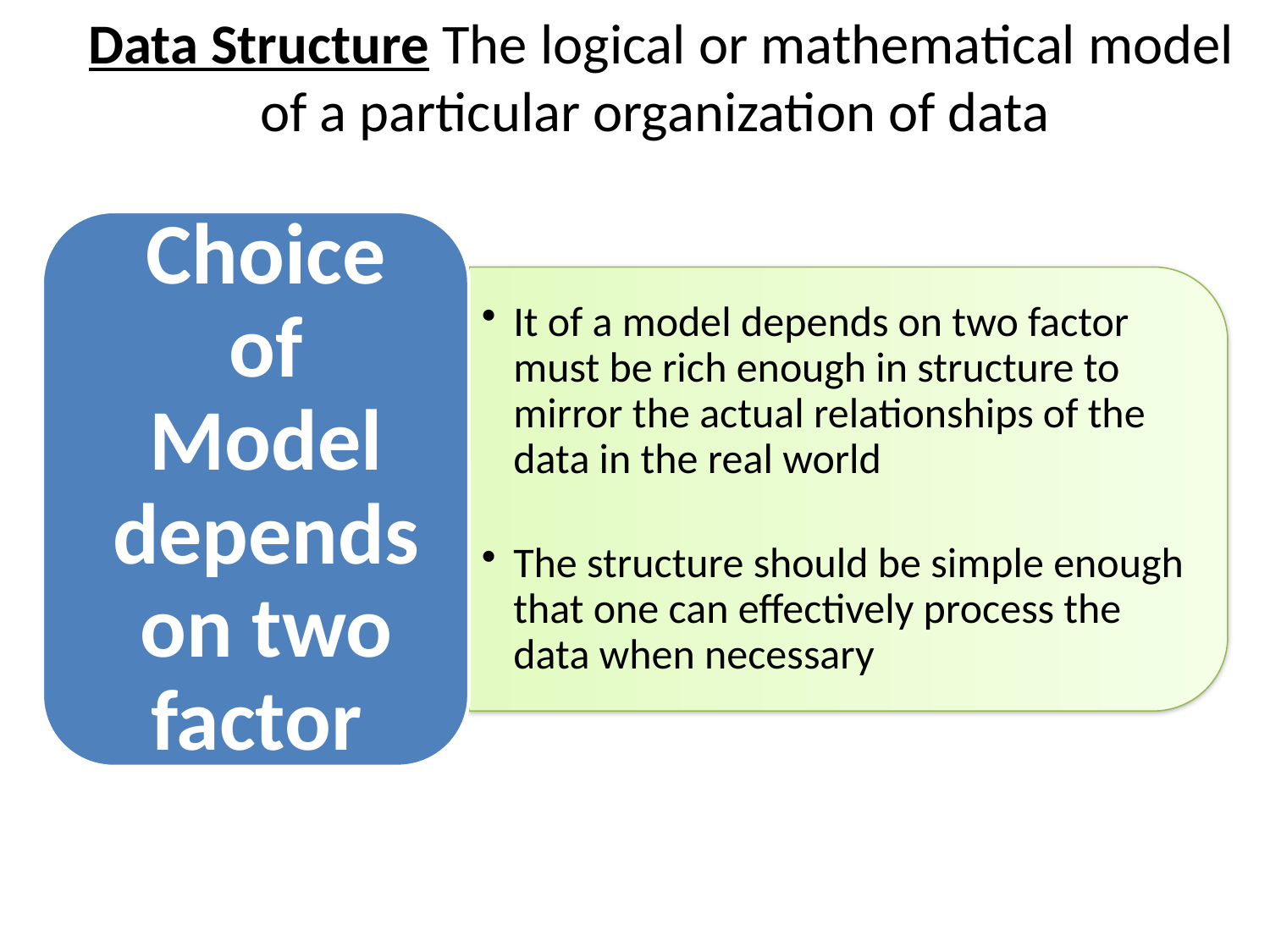

# Data Structure The logical or mathematical model of a particular organization of data
It of a model depends on two factor must be rich enough in structure to mirror the actual relationships of the data in the real world

The structure should be simple enough that one can effectively process the data when necessary
Choice of Model depends on two factor